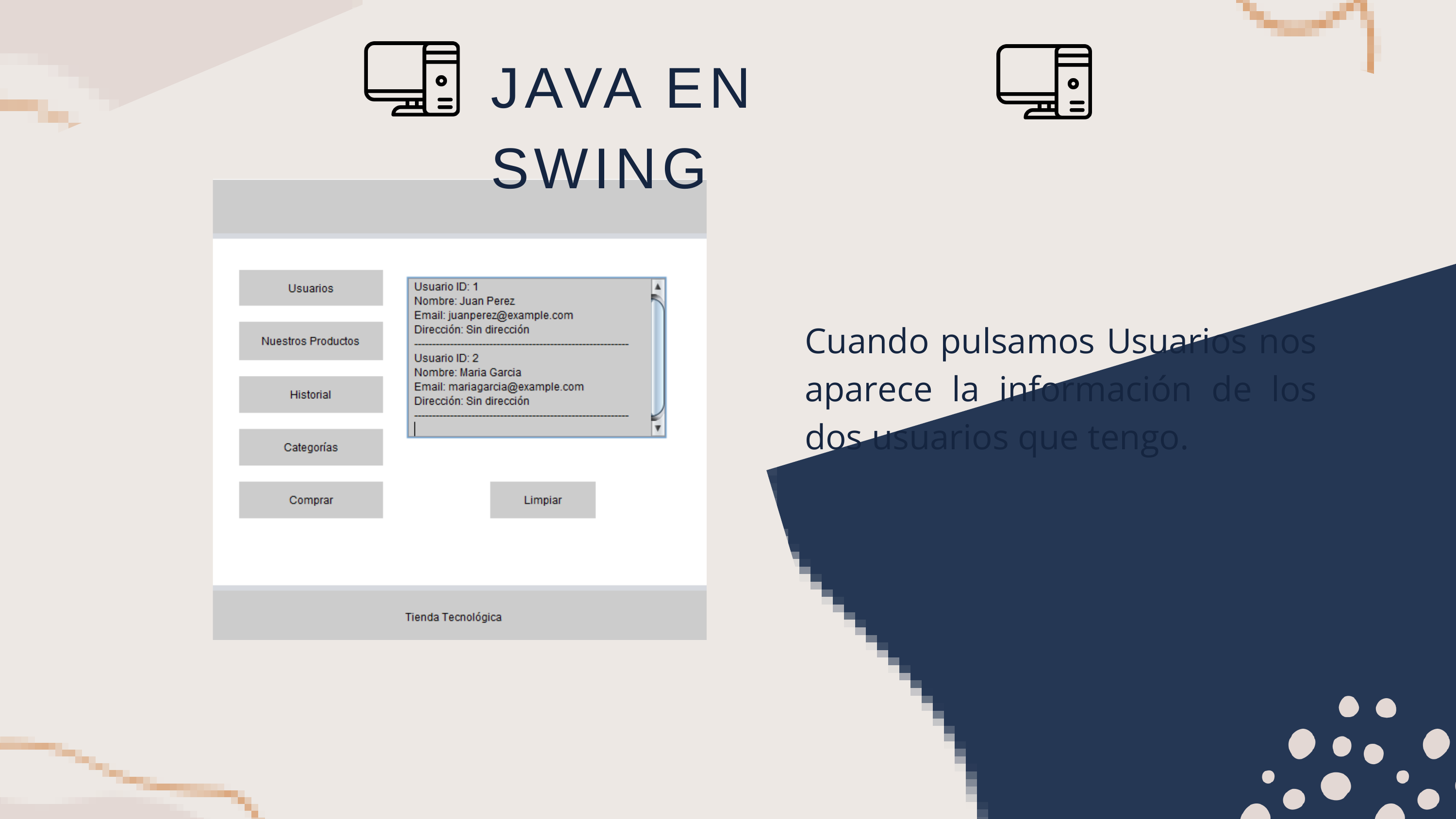

JAVA EN SWING

Cuando pulsamos Usuarios nos aparece la información de los dos usuarios que tengo.